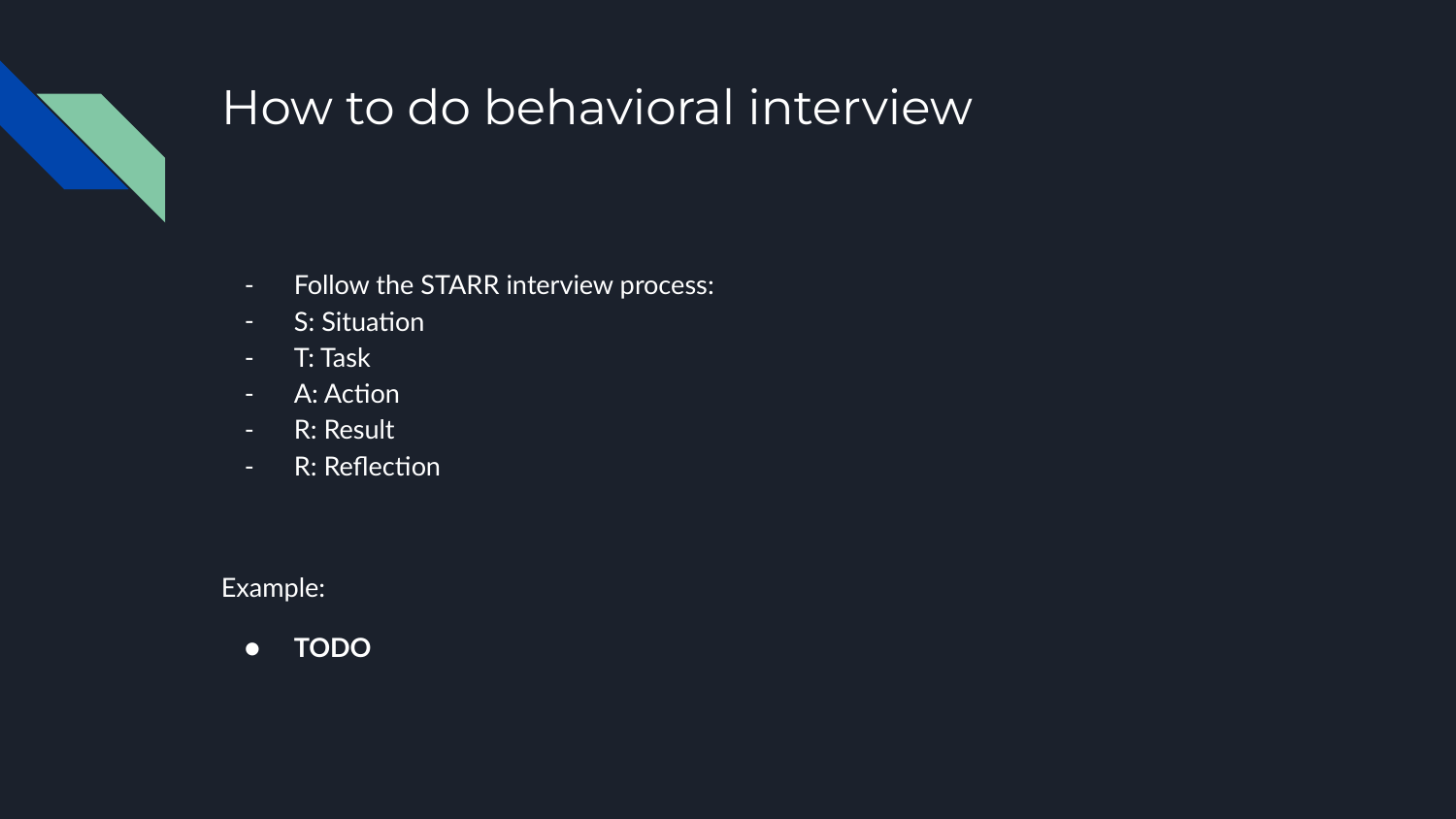

# How to do behavioral interview
Follow the STARR interview process:
S: Situation
T: Task
A: Action
R: Result
R: Reflection

Example:
TODO